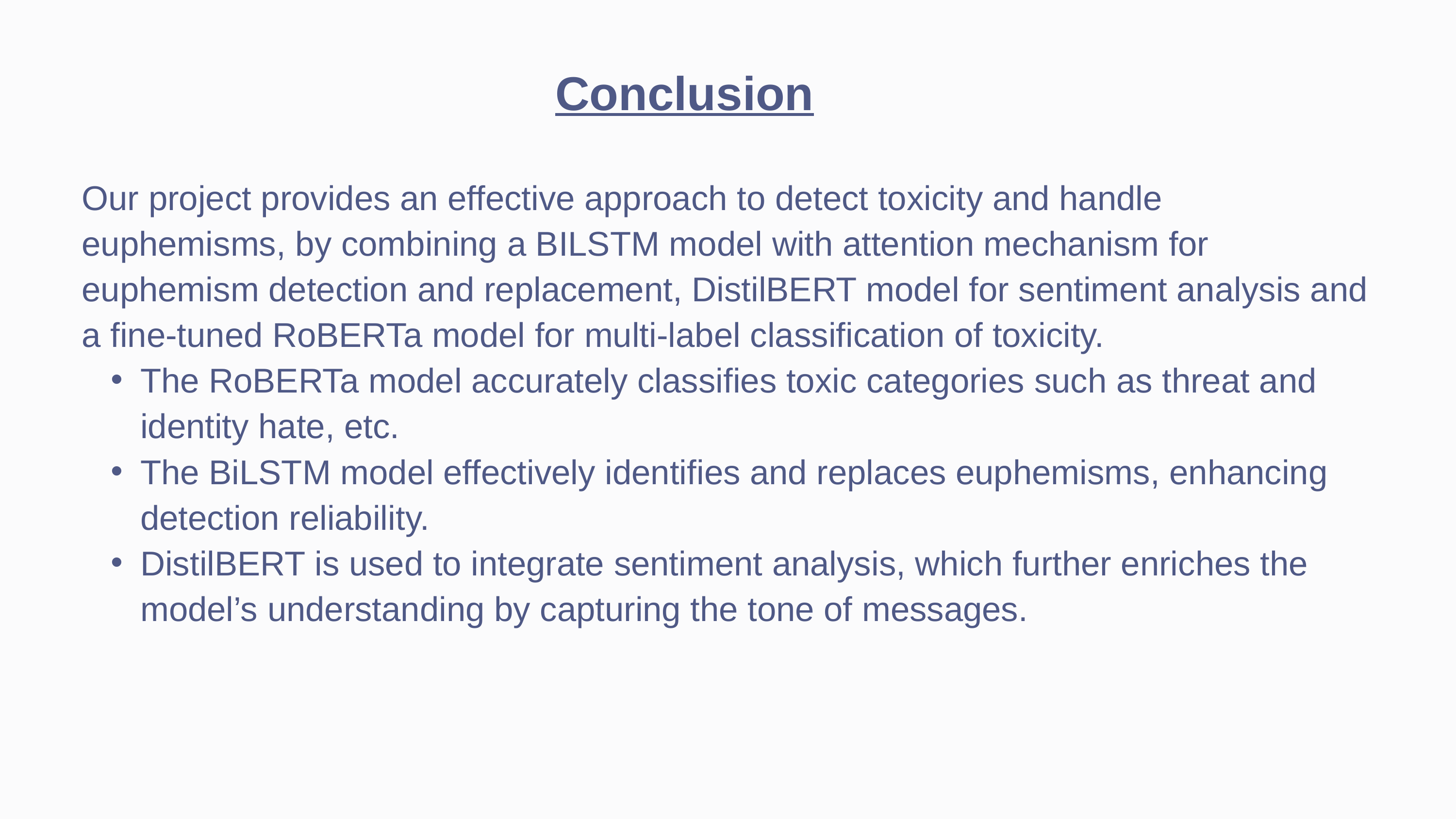

Conclusion

Our project provides an effective approach to detect toxicity and handle euphemisms, by combining a BILSTM model with attention mechanism for euphemism detection and replacement, DistilBERT model for sentiment analysis and a fine-tuned RoBERTa model for multi-label classification of toxicity.
The RoBERTa model accurately classifies toxic categories such as threat and identity hate, etc.
The BiLSTM model effectively identifies and replaces euphemisms, enhancing detection reliability.
DistilBERT is used to integrate sentiment analysis, which further enriches the model’s understanding by capturing the tone of messages.